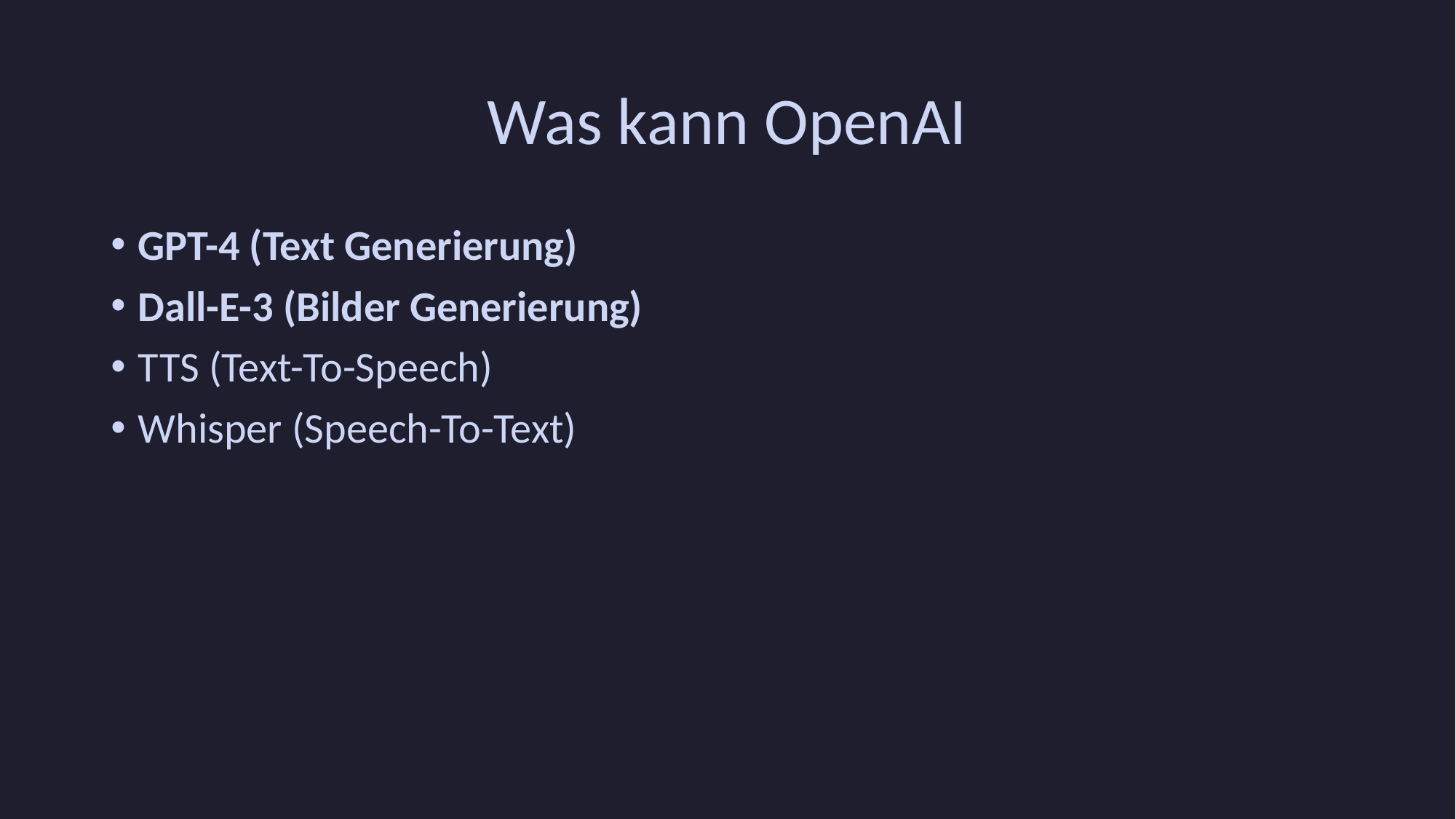

# Was kann OpenAI
GPT-4 (Text Generierung)
Dall-E-3 (Bilder Generierung)
TTS (Text-To-Speech)
Whisper (Speech-To-Text)